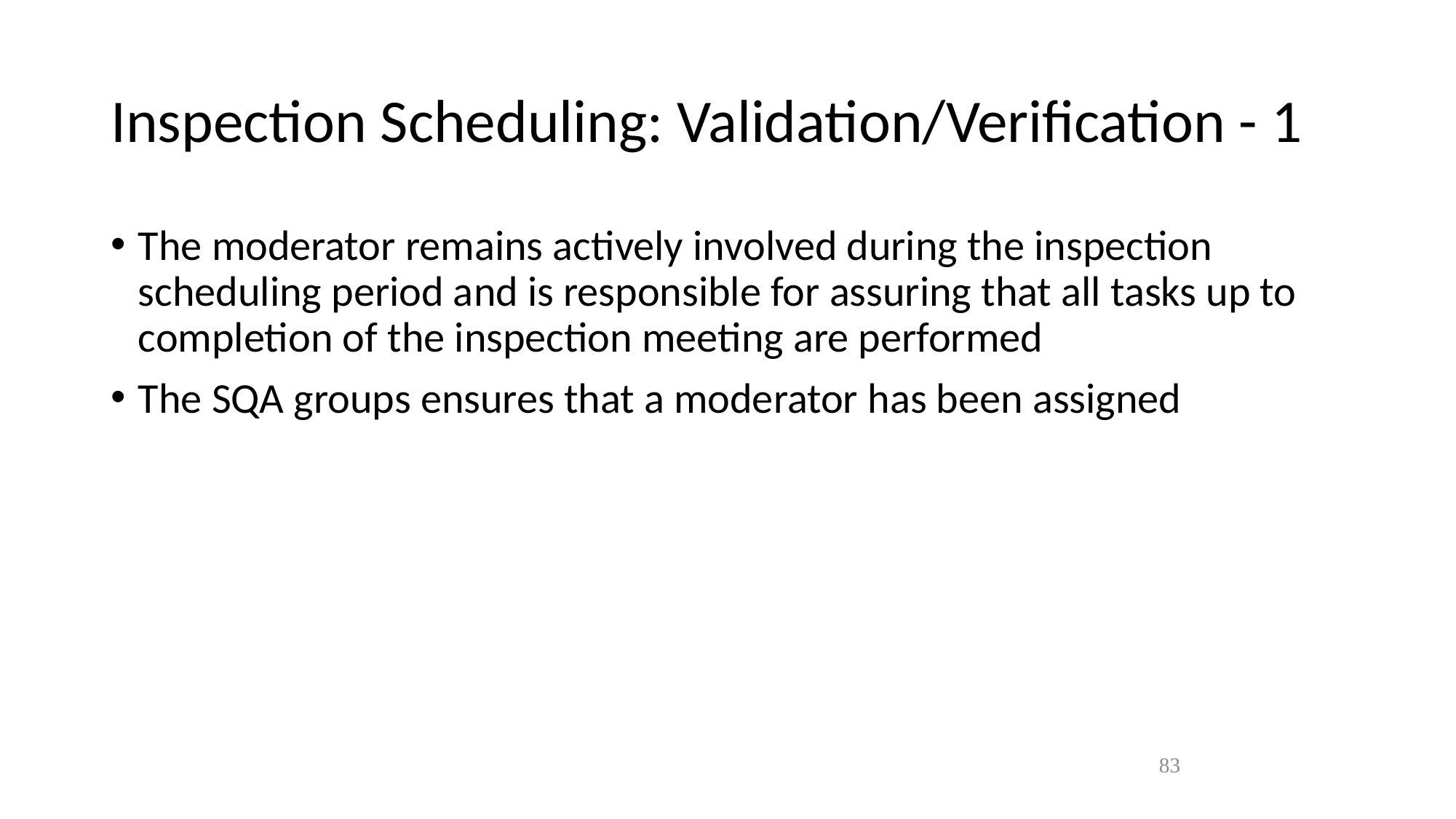

Inspection Scheduling: Validation/Verification - 1
The moderator remains actively involved during the inspection scheduling period and is responsible for assuring that all tasks up to completion of the inspection meeting are performed
The SQA groups ensures that a moderator has been assigned
83